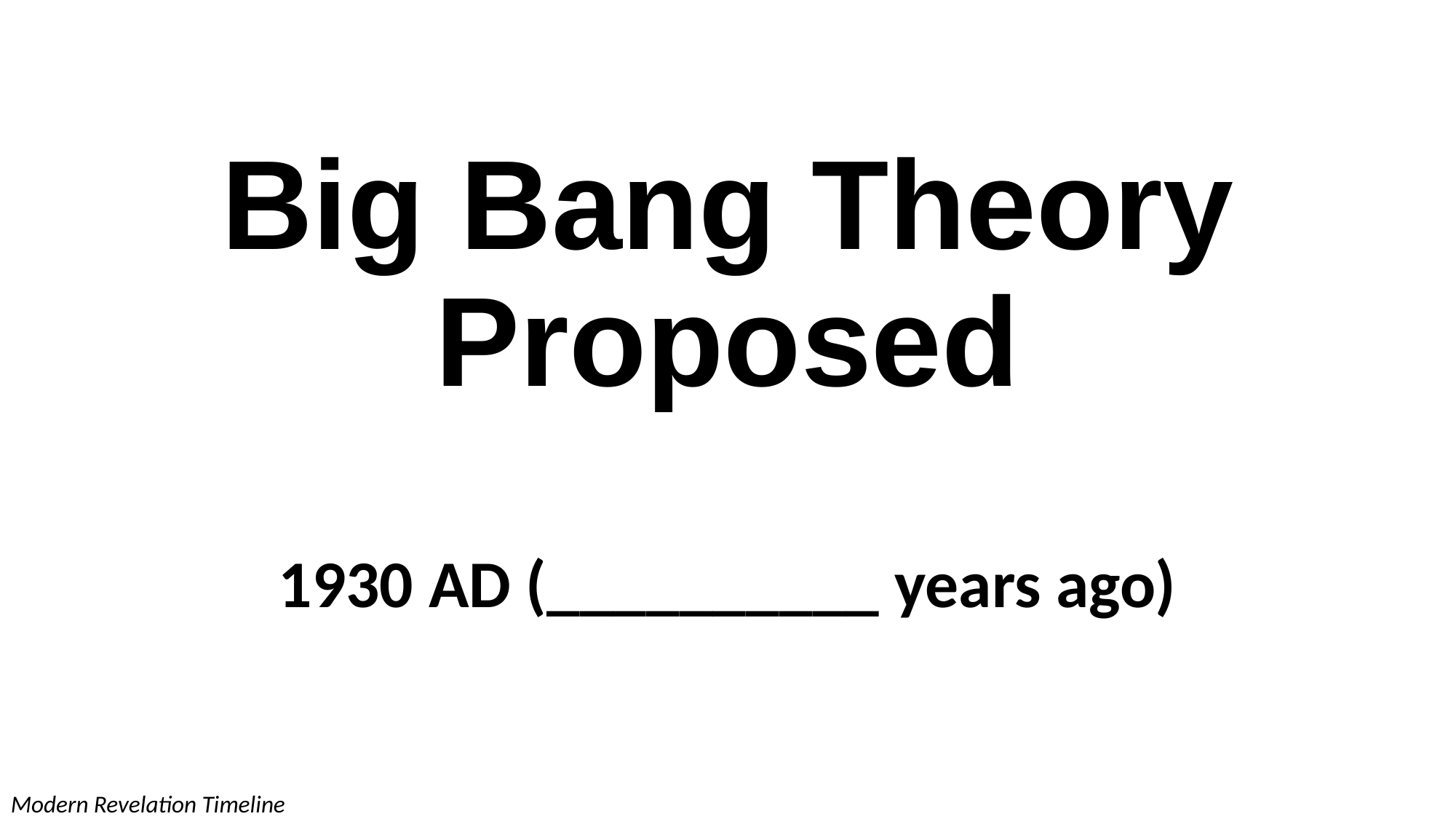

# Big Bang Theory Proposed
1930 AD (__________ years ago)
Modern Revelation Timeline